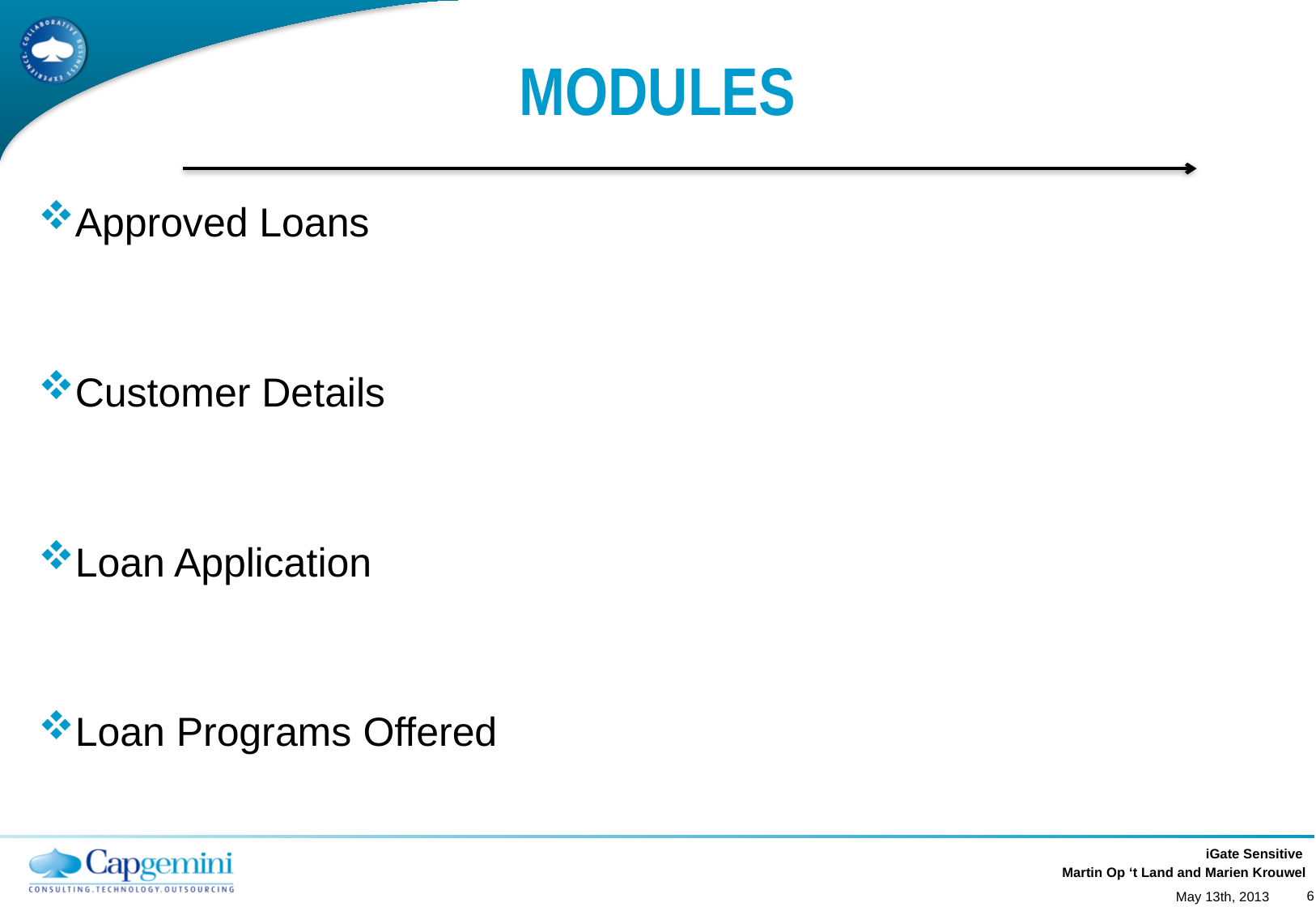

# MODULES
Approved Loans

Customer Details

Loan Application

Loan Programs Offered
iGate Sensitive
May 13th, 2013
6